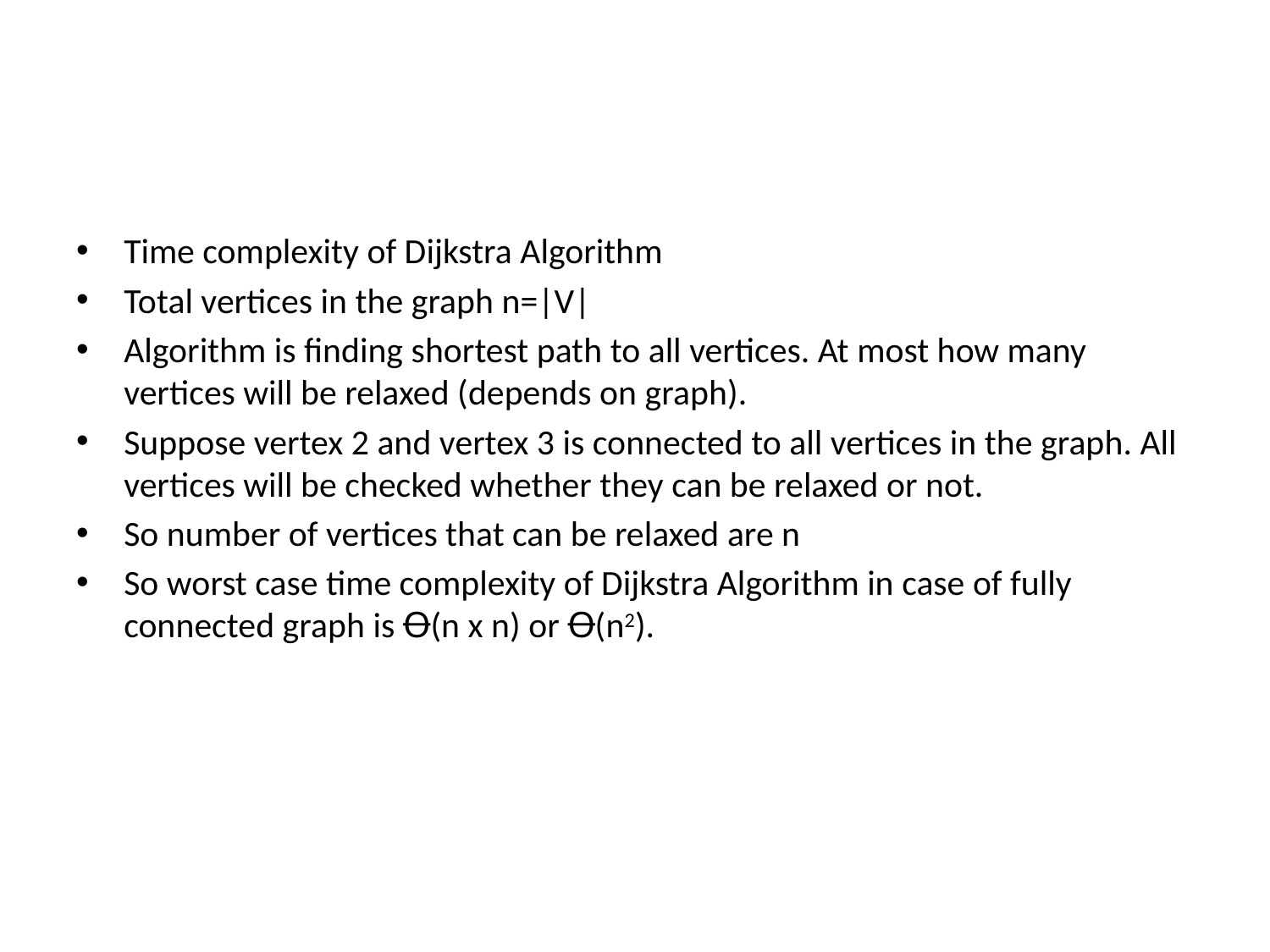

#
Time complexity of Dijkstra Algorithm
Total vertices in the graph n=|V|
Algorithm is finding shortest path to all vertices. At most how many vertices will be relaxed (depends on graph).
Suppose vertex 2 and vertex 3 is connected to all vertices in the graph. All vertices will be checked whether they can be relaxed or not.
So number of vertices that can be relaxed are n
So worst case time complexity of Dijkstra Algorithm in case of fully connected graph is Ꝋ(n x n) or Ꝋ(n2).